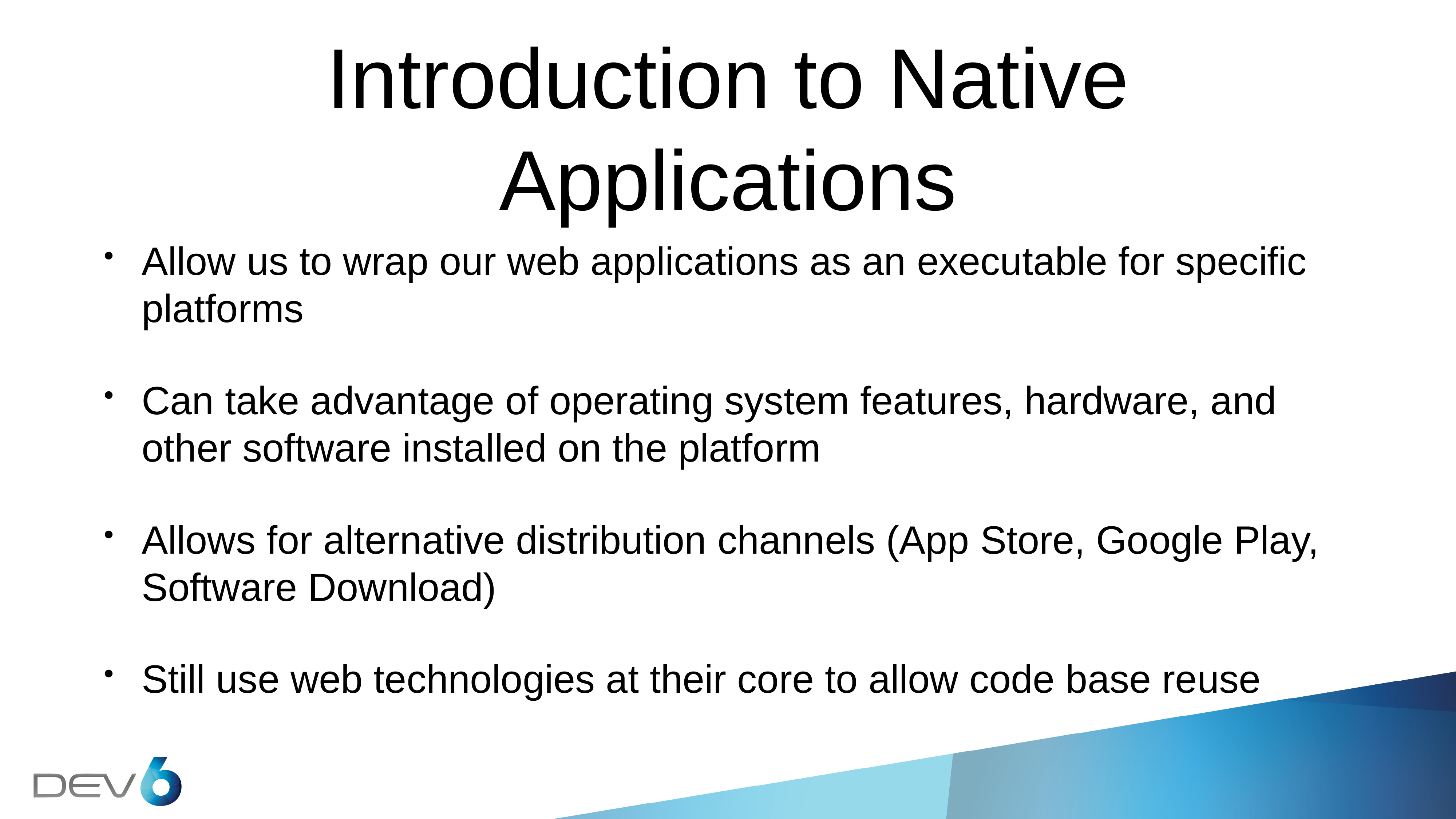

# Introduction to Native Applications
Allow us to wrap our web applications as an executable for specific platforms
Can take advantage of operating system features, hardware, and other software installed on the platform
Allows for alternative distribution channels (App Store, Google Play, Software Download)
Still use web technologies at their core to allow code base reuse